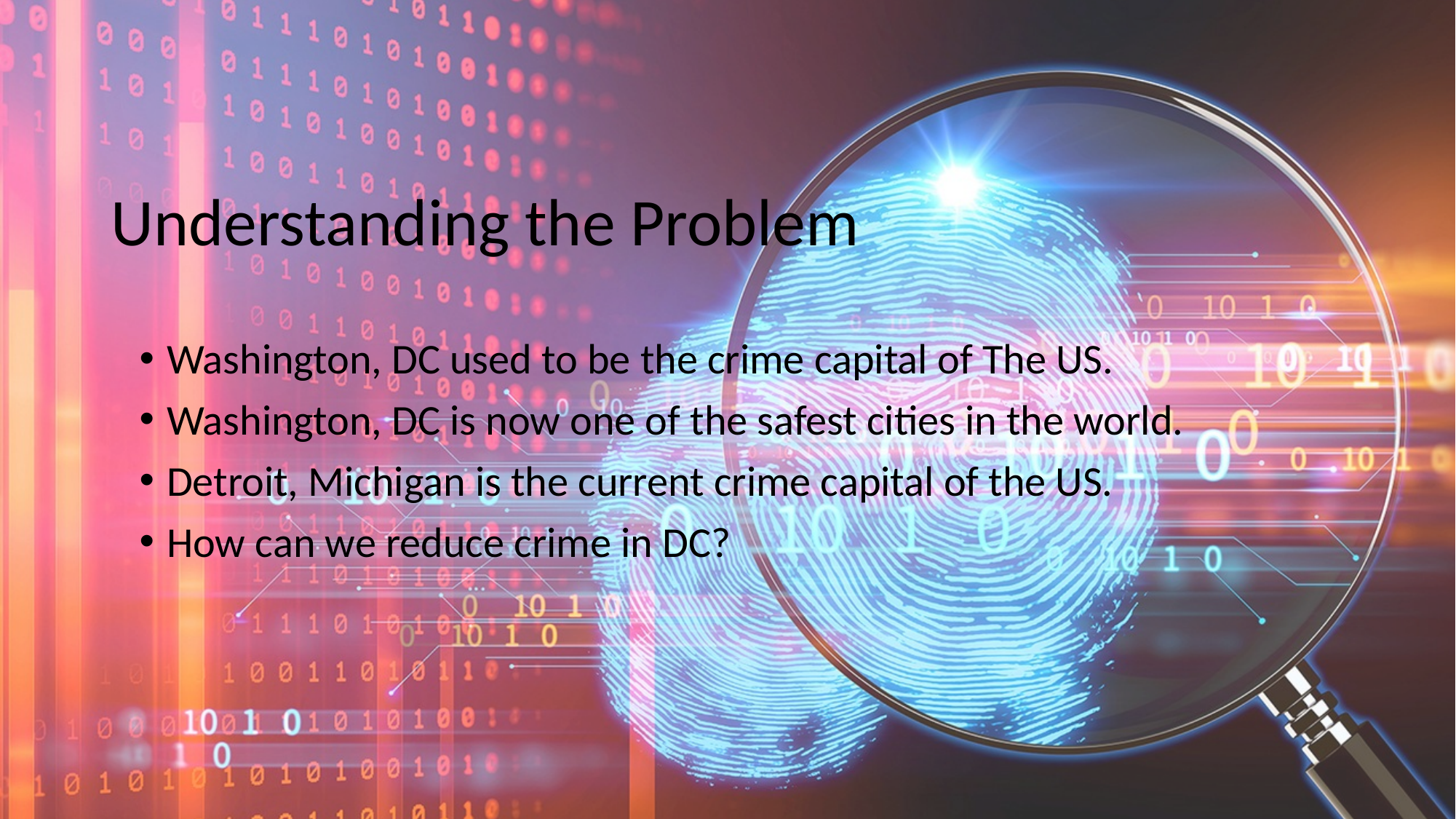

# Understanding the Problem
Washington, DC used to be the crime capital of The US.
Washington, DC is now one of the safest cities in the world.
Detroit, Michigan is the current crime capital of the US.
How can we reduce crime in DC?